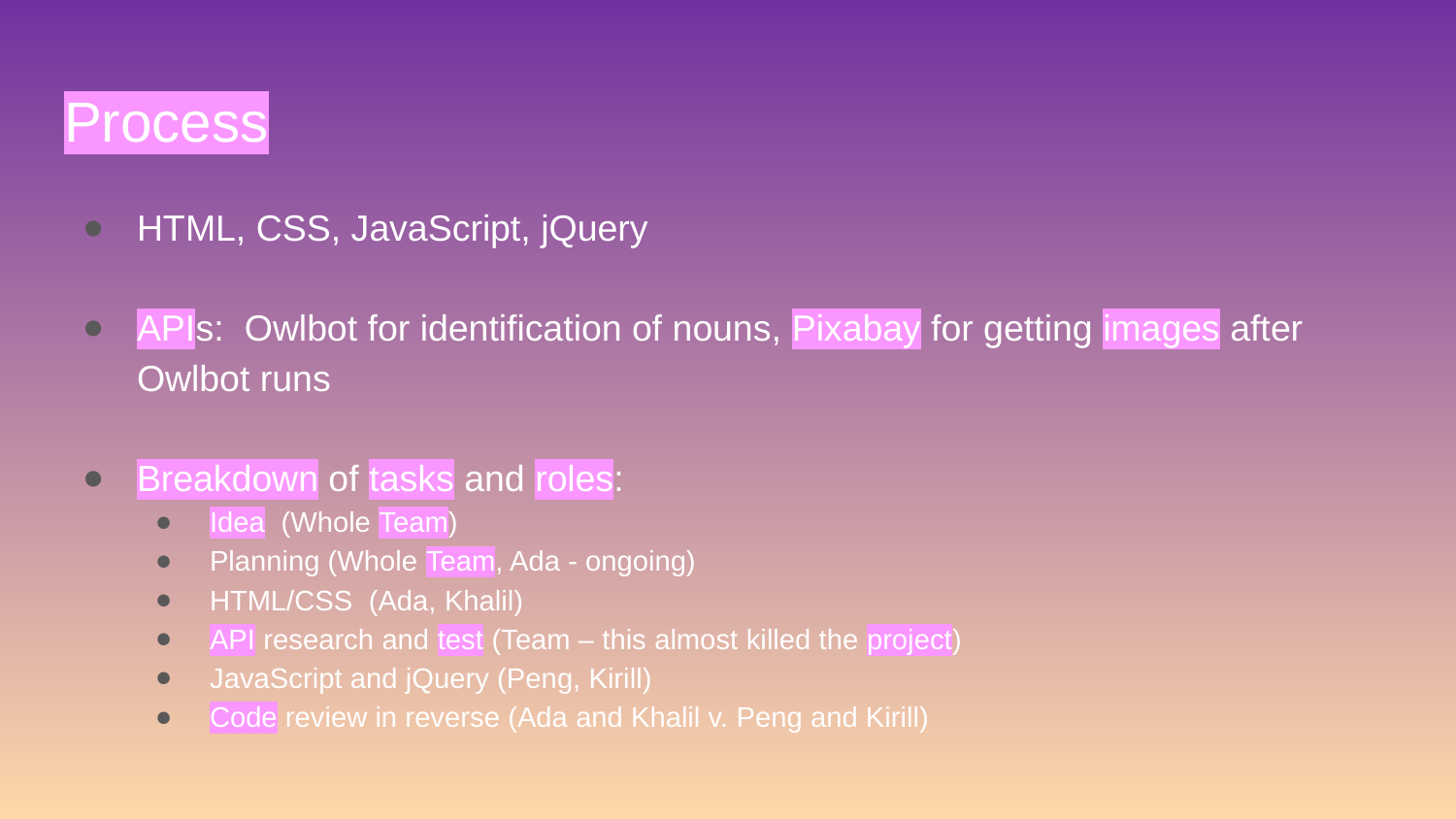

# Process
HTML, CSS, JavaScript, jQuery

APIs:  Owlbot for identification of nouns, Pixabay for getting images after Owlbot runs

Breakdown of tasks and roles:
Idea  (Whole Team)
Planning (Whole Team, Ada - ongoing)
HTML/CSS  (Ada, Khalil)
API research and test (Team – this almost killed the project)
JavaScript and jQuery (Peng, Kirill)
Code review in reverse (Ada and Khalil v. Peng and Kirill)